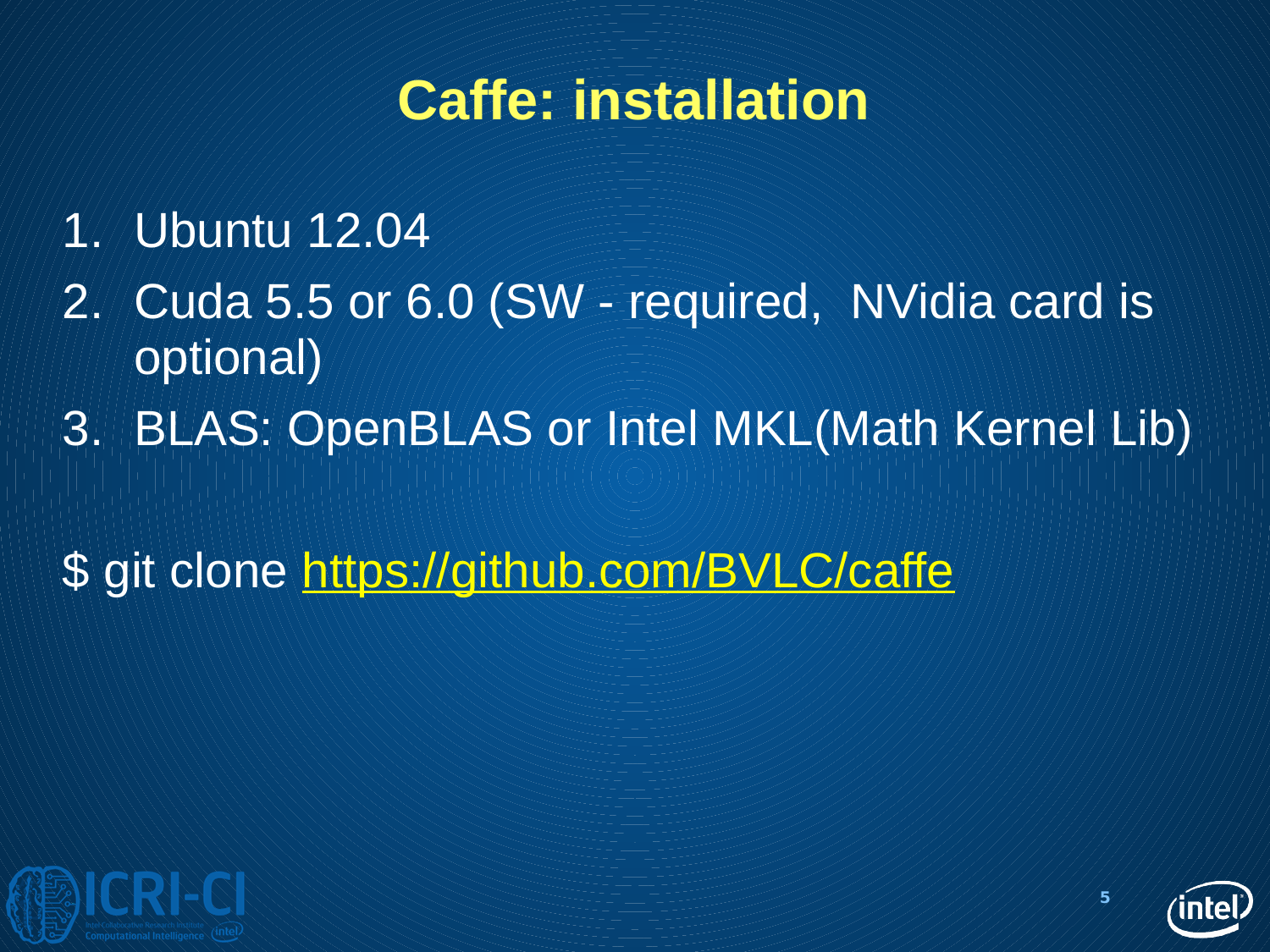

# Caffe: installation
Ubuntu 12.04
Cuda 5.5 or 6.0 (SW - required,  NVidia card is optional)
BLAS: OpenBLAS or Intel MKL(Math Kernel Lib)

$ git clone https://github.com/BVLC/caffe